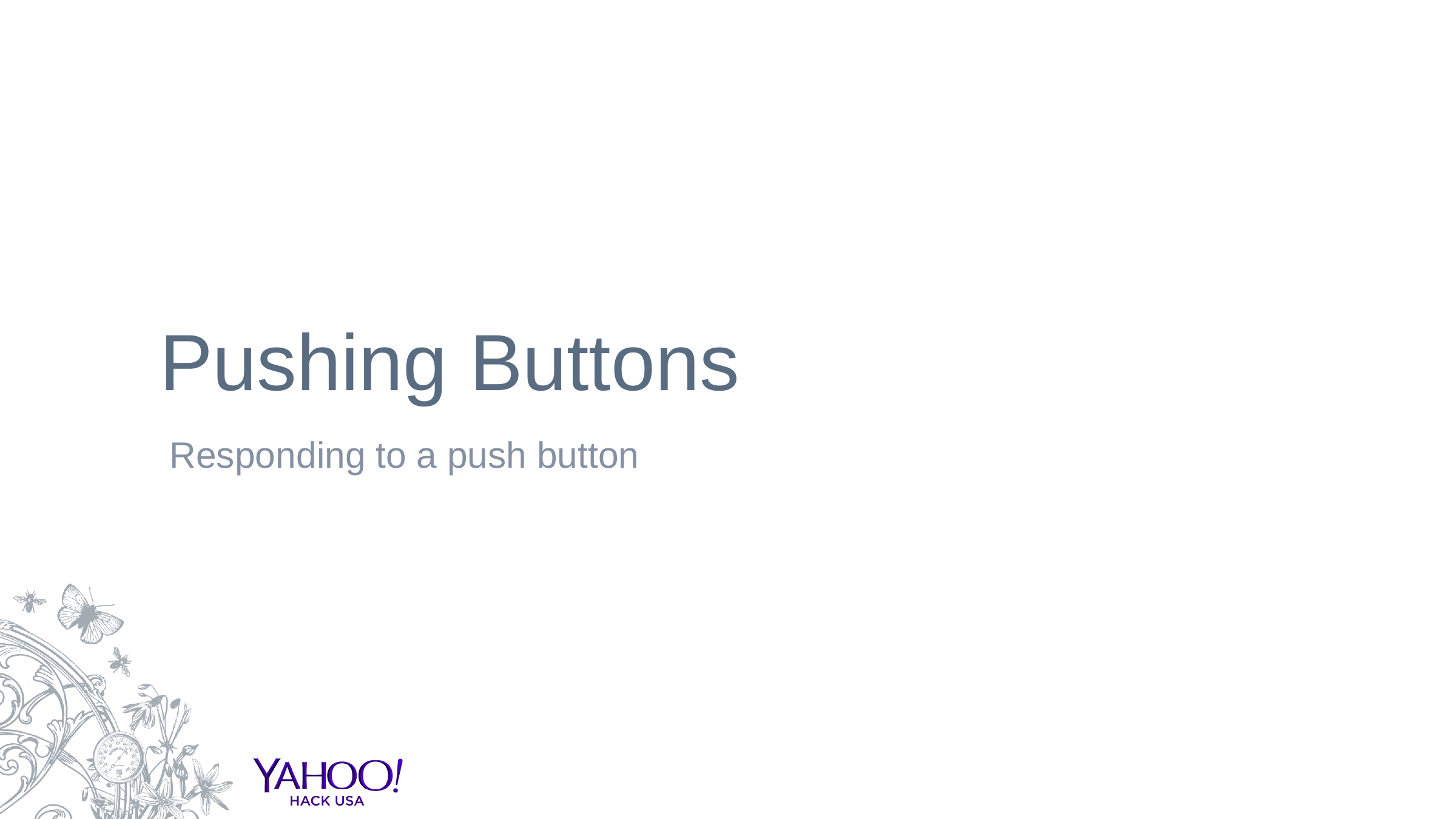

# Pushing Buttons
Responding to a push button